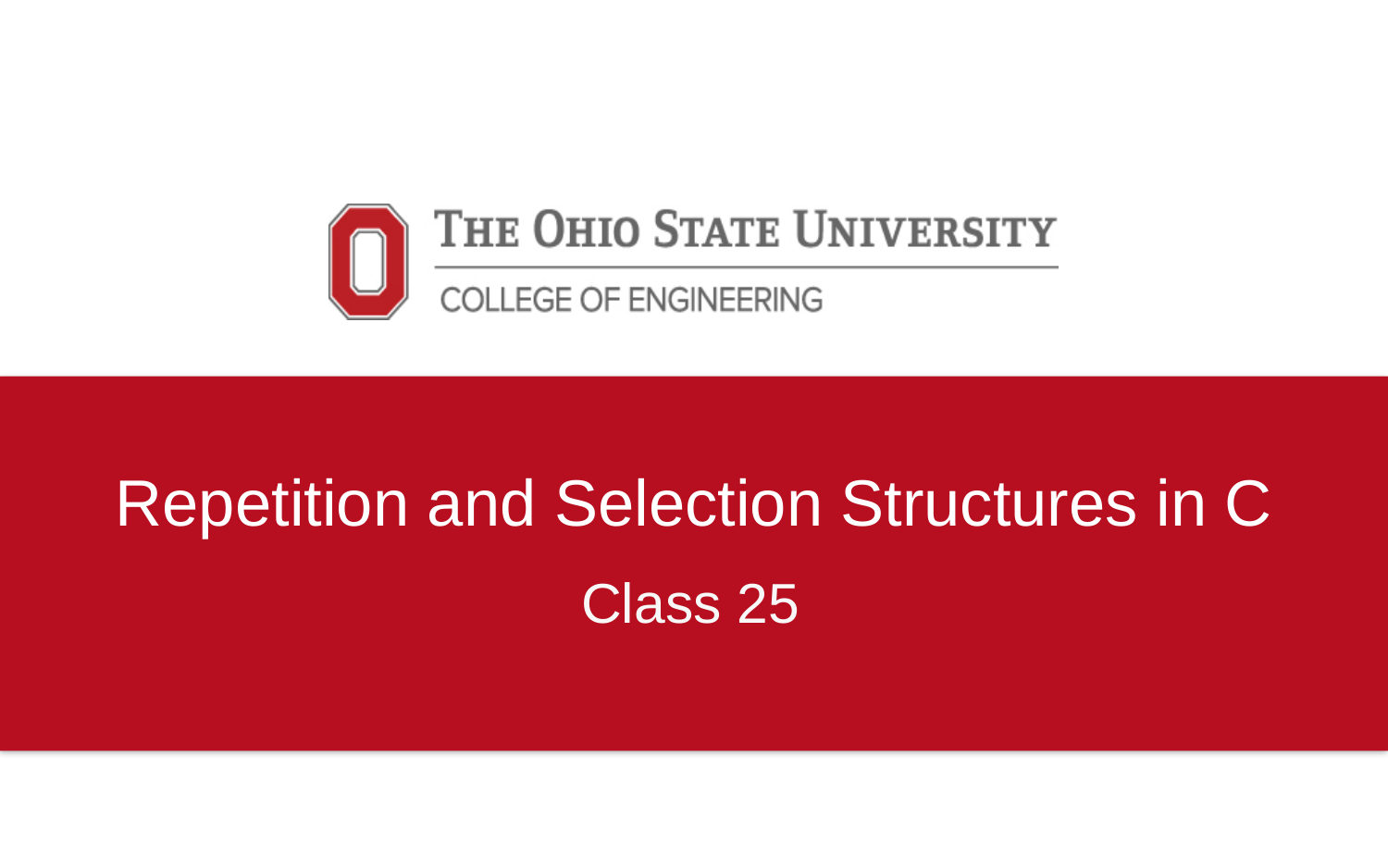

# Repetition and Selection Structures in C
Class 25